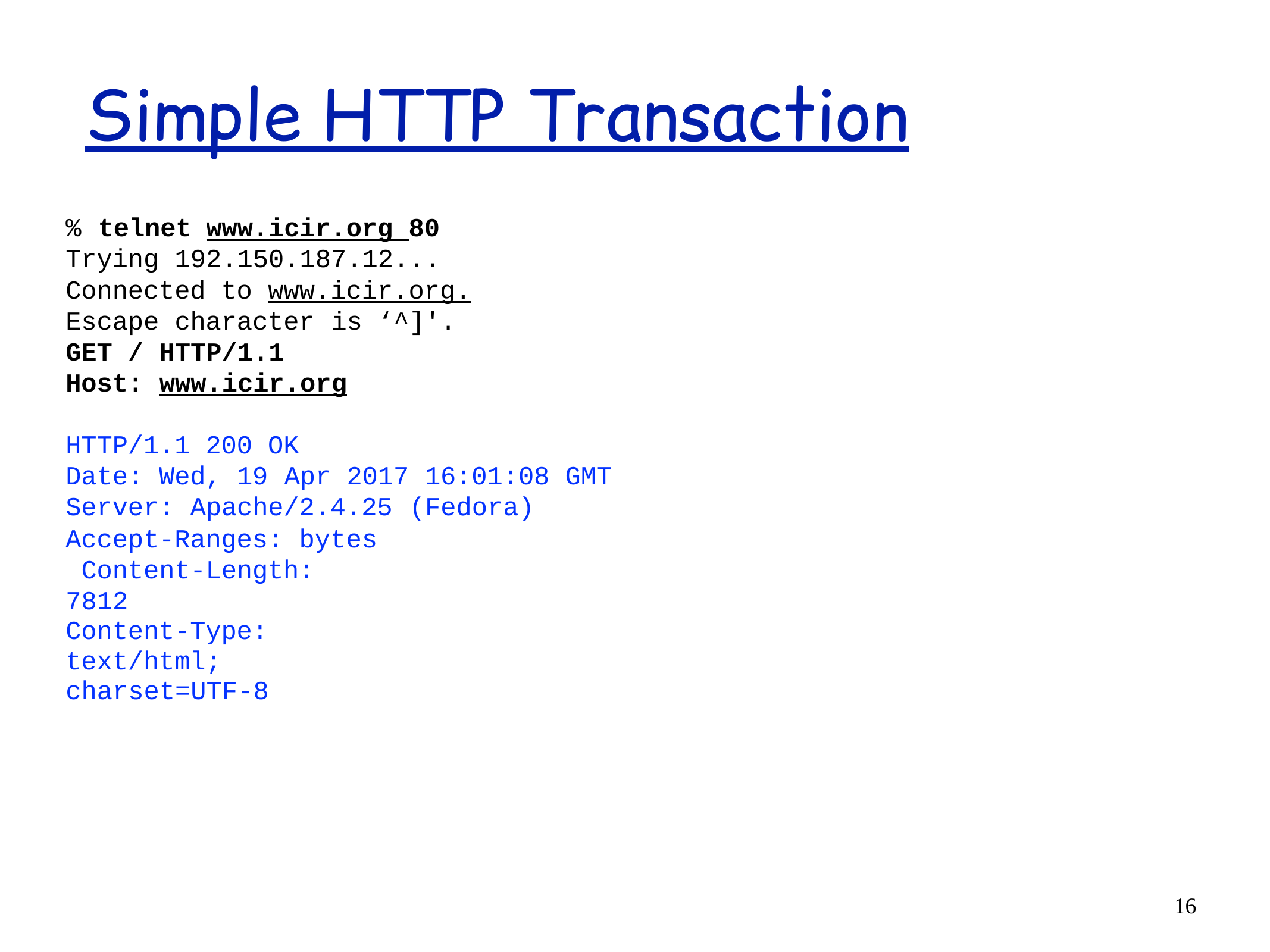

# Simple HTTP Transaction

%	telnet
www.icir.org 80
Trying 192.150.187.12...
Connected to www.icir.org.
Escape character
is ‘^]'.
GET / HTTP/1.1
www.icir.org
Host:
HTTP/1.1 200 OK
Date: Wed, 19
Apr 2017
16:01:08 GMT
Server: Apache/2.4.25
(Fedora)
Accept-Ranges: bytes  Content-Length: 7812
Content-Type: text/html; charset=UTF-8
16